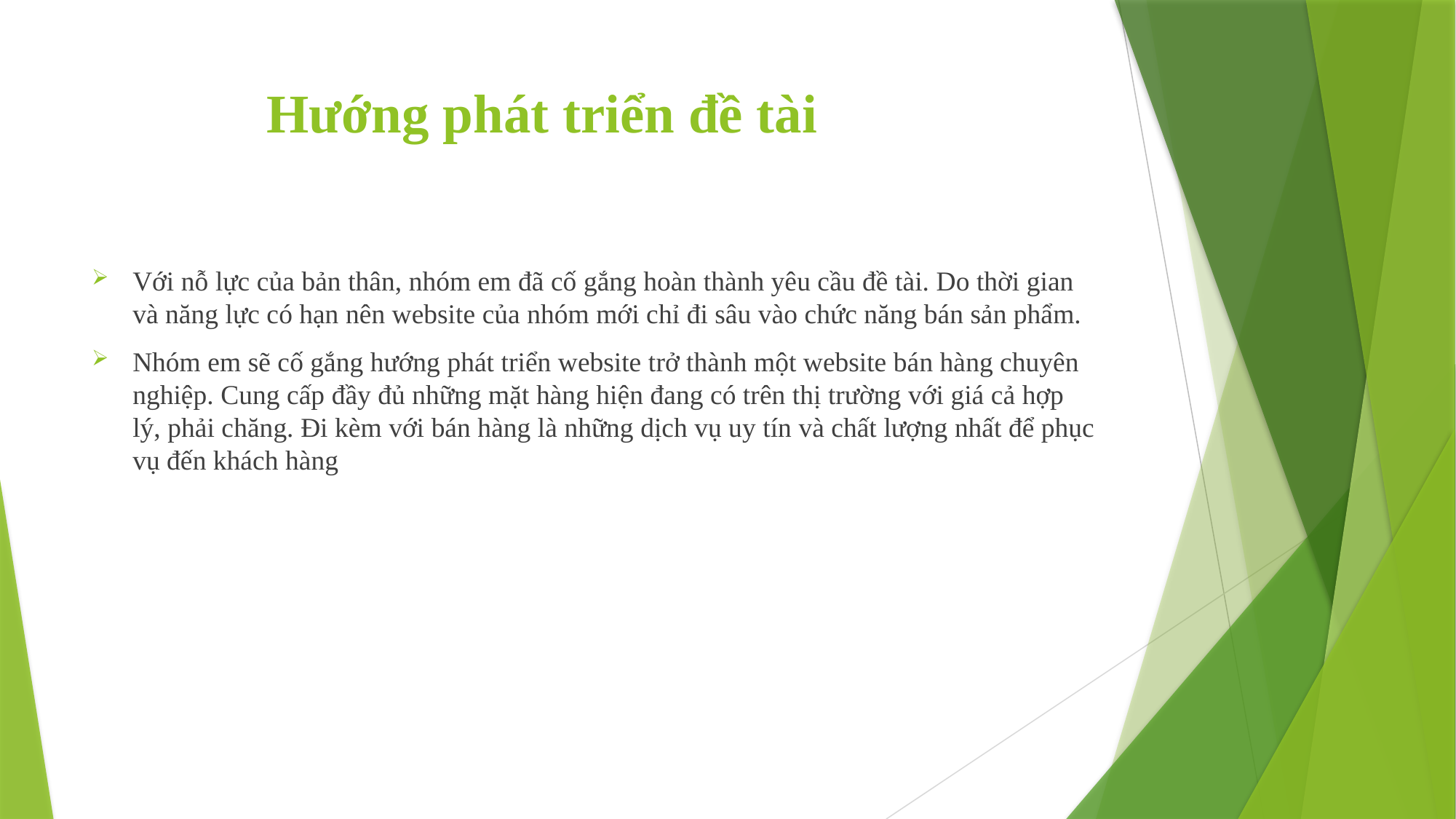

# Hướng phát triển đề tài
Với nỗ lực của bản thân, nhóm em đã cố gắng hoàn thành yêu cầu đề tài. Do thời gian và năng lực có hạn nên website của nhóm mới chỉ đi sâu vào chức năng bán sản phẩm.
Nhóm em sẽ cố gắng hướng phát triển website trở thành một website bán hàng chuyên nghiệp. Cung cấp đầy đủ những mặt hàng hiện đang có trên thị trường với giá cả hợp lý, phải chăng. Đi kèm với bán hàng là những dịch vụ uy tín và chất lượng nhất để phục vụ đến khách hàng